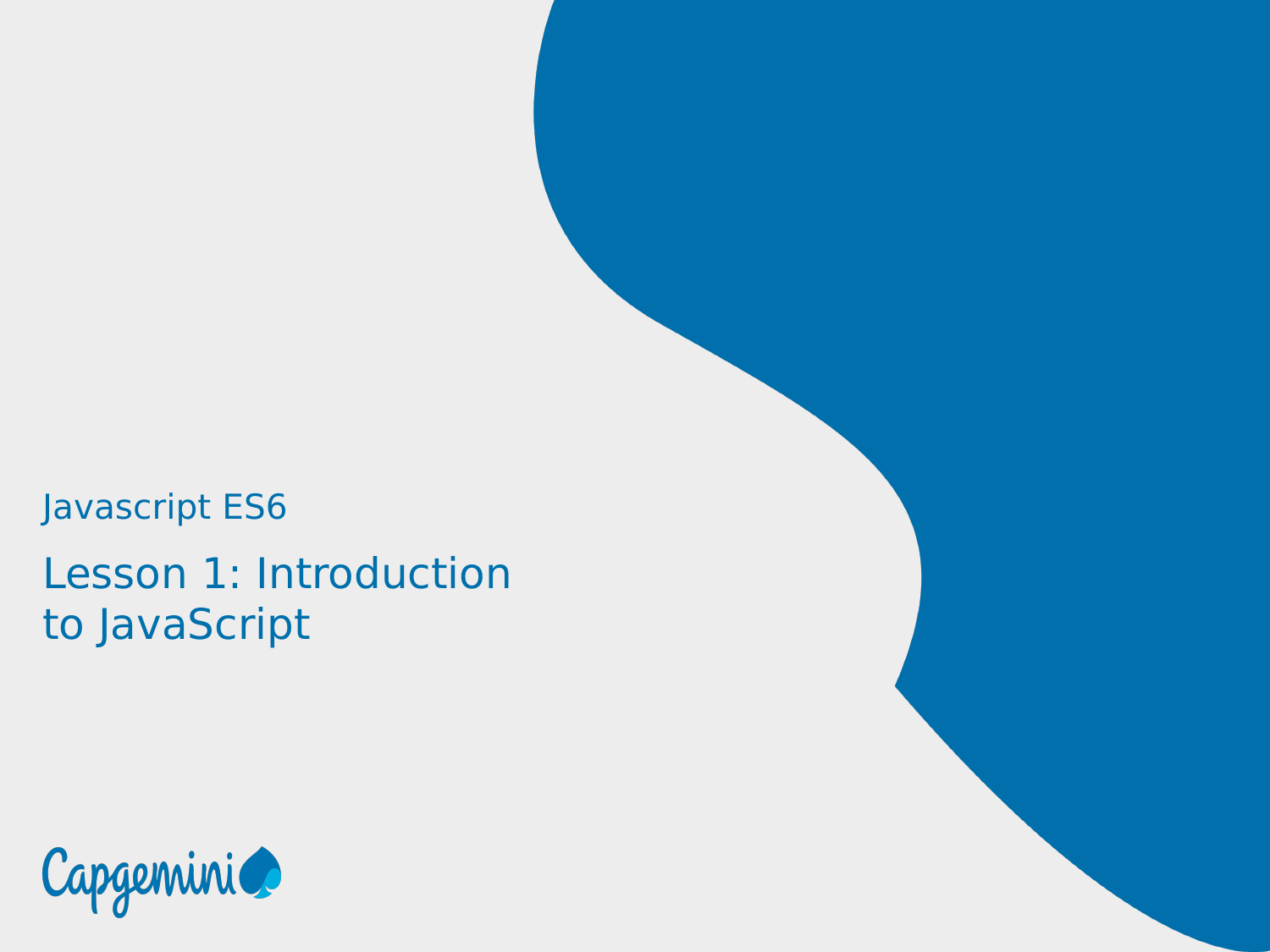

# Javascript ES6
Lesson 1: Introduction to JavaScript